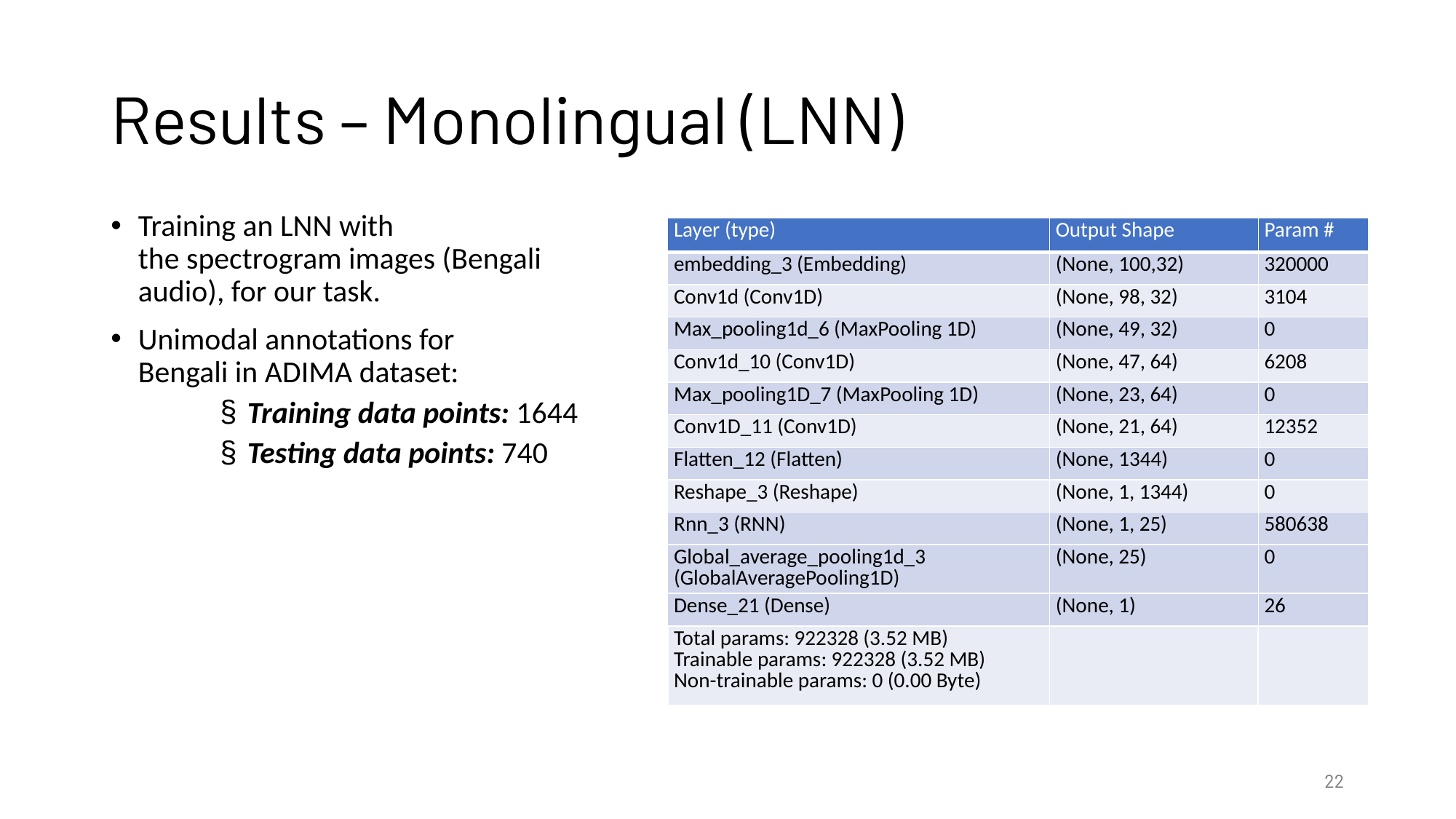

# Results – Monolingual (LNN)
Training an LNN with the spectrogram images (Bengali audio), for our task.
Unimodal annotations for Bengali in ADIMA dataset:
Training data points: 1644
Testing data points: 740

| Layer (type) | Output Shape | Param # |
| --- | --- | --- |
| embedding\_3 (Embedding) | (None, 100,32) | 320000 |
| Conv1d (Conv1D) | (None, 98, 32) | 3104 |
| Max\_pooling1d\_6 (MaxPooling 1D) | (None, 49, 32) | 0 |
| Conv1d\_10 (Conv1D) | (None, 47, 64) | 6208 |
| Max\_pooling1D\_7 (MaxPooling 1D) | (None, 23, 64) | 0 |
| Conv1D\_11 (Conv1D) | (None, 21, 64) | 12352 |
| Flatten\_12 (Flatten) | (None, 1344) | 0 |
| Reshape\_3 (Reshape) | (None, 1, 1344) | 0 |
| Rnn\_3 (RNN) | (None, 1, 25) | 580638 |
| Global\_average\_pooling1d\_3 (GlobalAveragePooling1D) | (None, 25) | 0 |
| Dense\_21 (Dense) | (None, 1) | 26 |
| Total params: 922328 (3.52 MB)  Trainable params: 922328 (3.52 MB) Non-trainable params: 0 (0.00 Byte) |  |  |
22